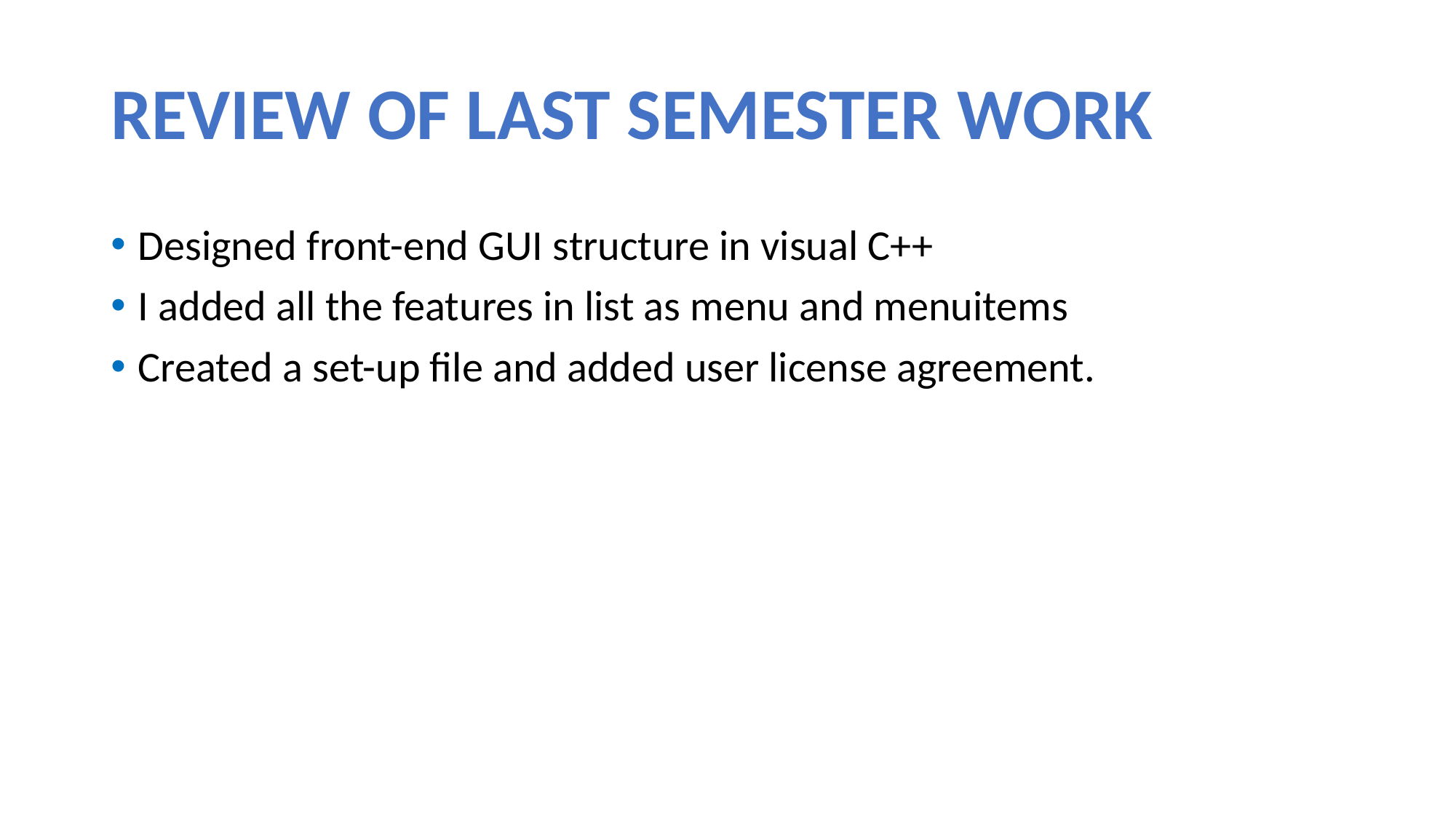

# REVIEW OF LAST SEMESTER WORK
Designed front-end GUI structure in visual C++
I added all the features in list as menu and menuitems
Created a set-up file and added user license agreement.